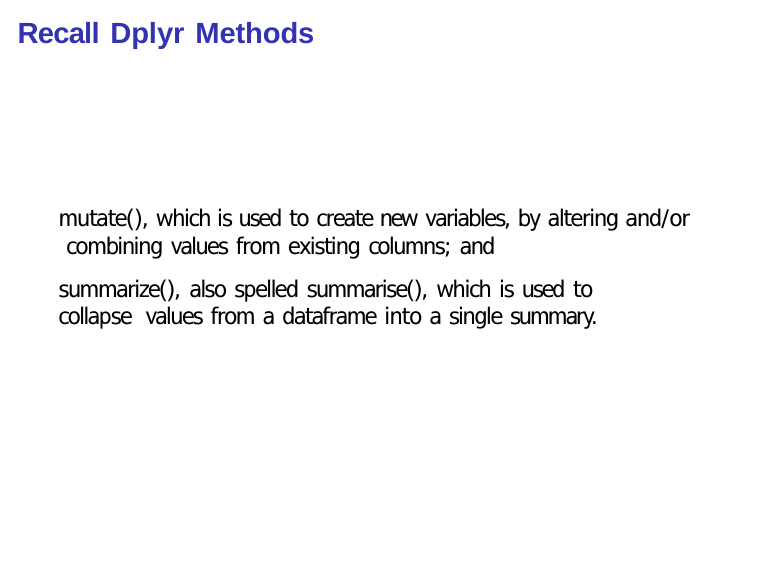

Recall Dplyr Methods
mutate(), which is used to create new variables, by altering and/or  combining values from existing columns; and
summarize(), also spelled summarise(), which is used to collapse  values from a dataframe into a single summary.